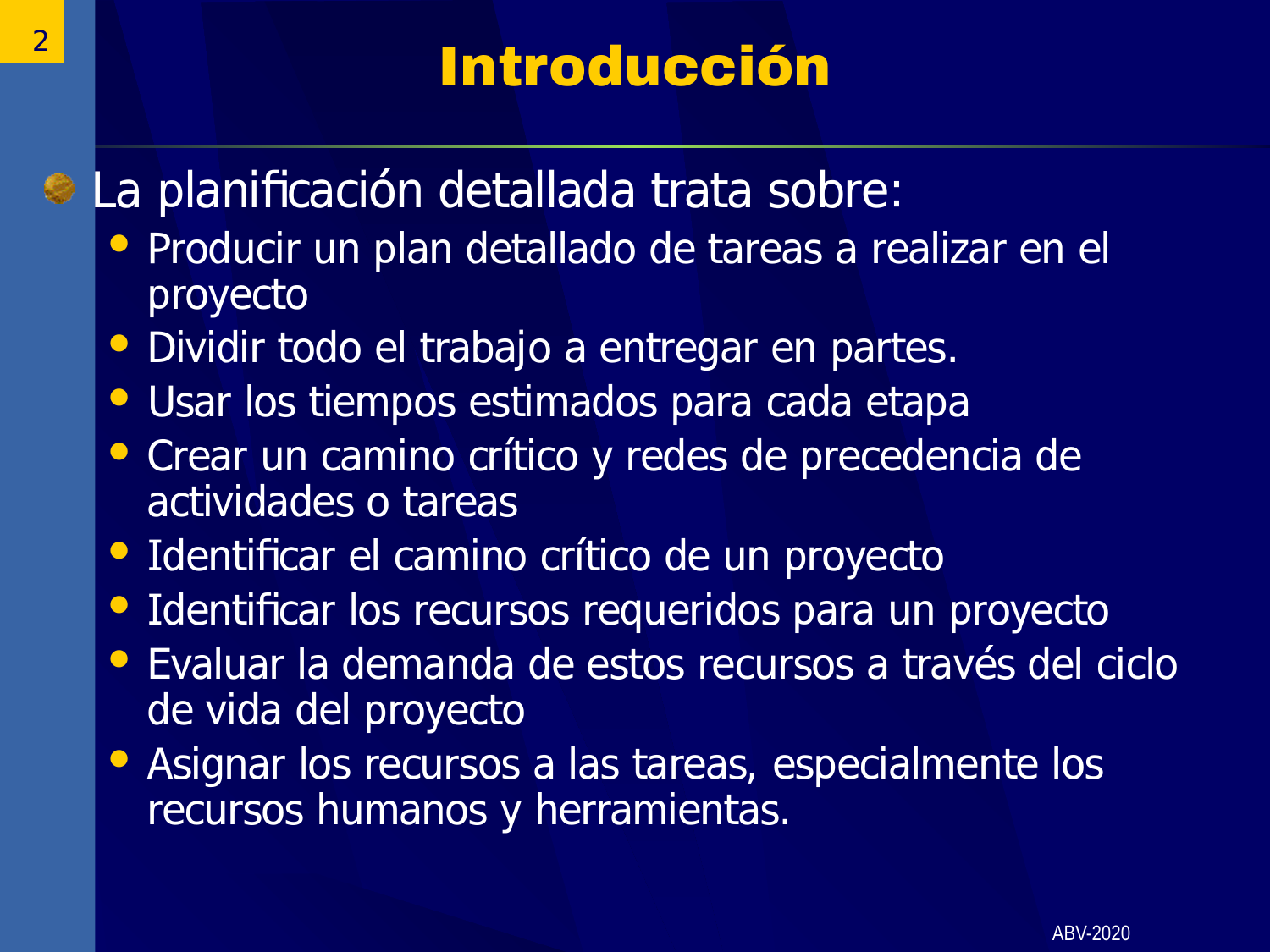

2
# Introducción
La planificación detallada trata sobre:
Producir un plan detallado de tareas a realizar en el proyecto
Dividir todo el trabajo a entregar en partes.
Usar los tiempos estimados para cada etapa
Crear un camino crítico y redes de precedencia de actividades o tareas
Identificar el camino crítico de un proyecto
Identificar los recursos requeridos para un proyecto
Evaluar la demanda de estos recursos a través del ciclo de vida del proyecto
Asignar los recursos a las tareas, especialmente los recursos humanos y herramientas.